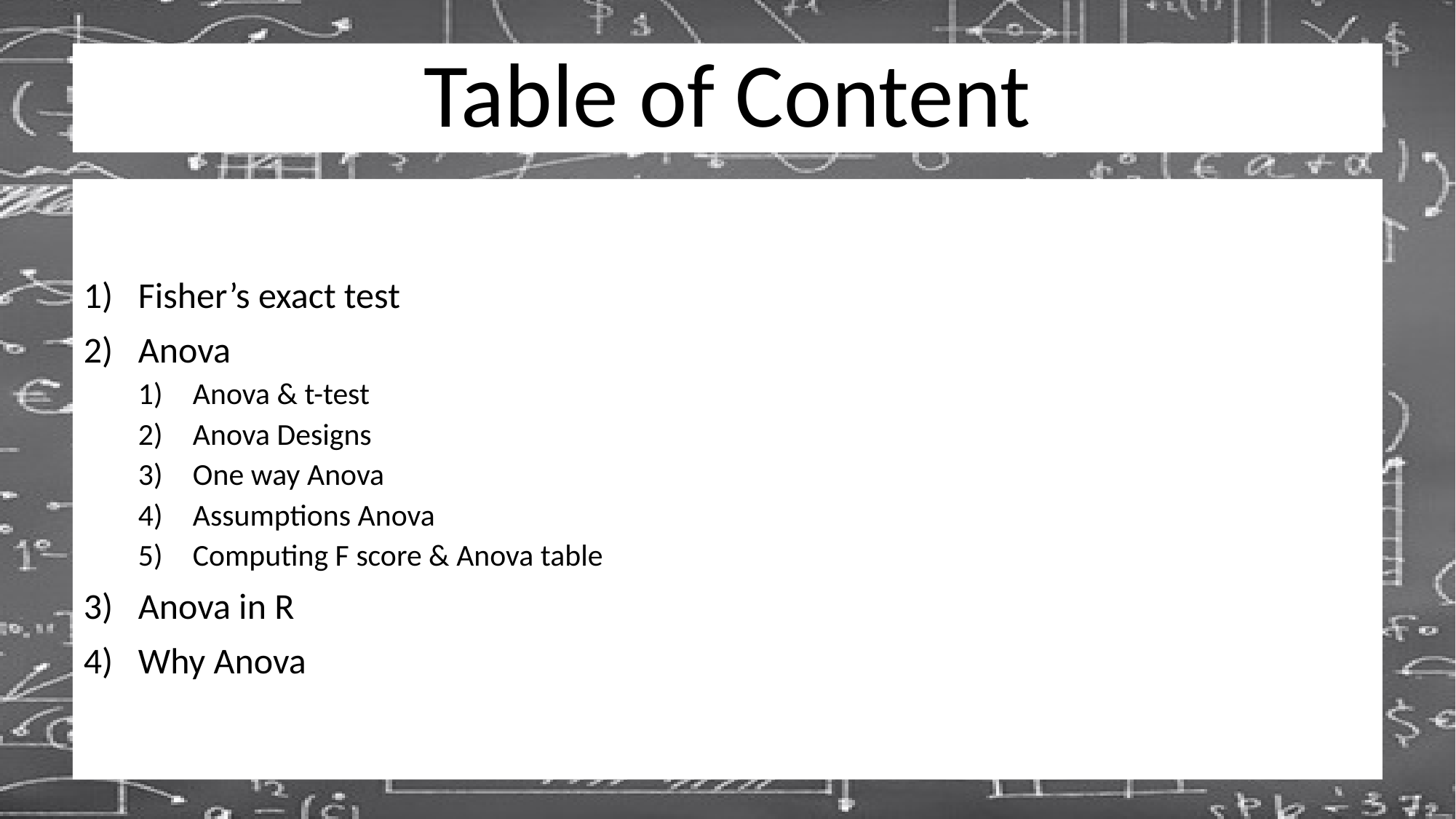

# Table of Content
Fisher’s exact test
Anova
Anova & t-test
Anova Designs
One way Anova
Assumptions Anova
Computing F score & Anova table
Anova in R
Why Anova